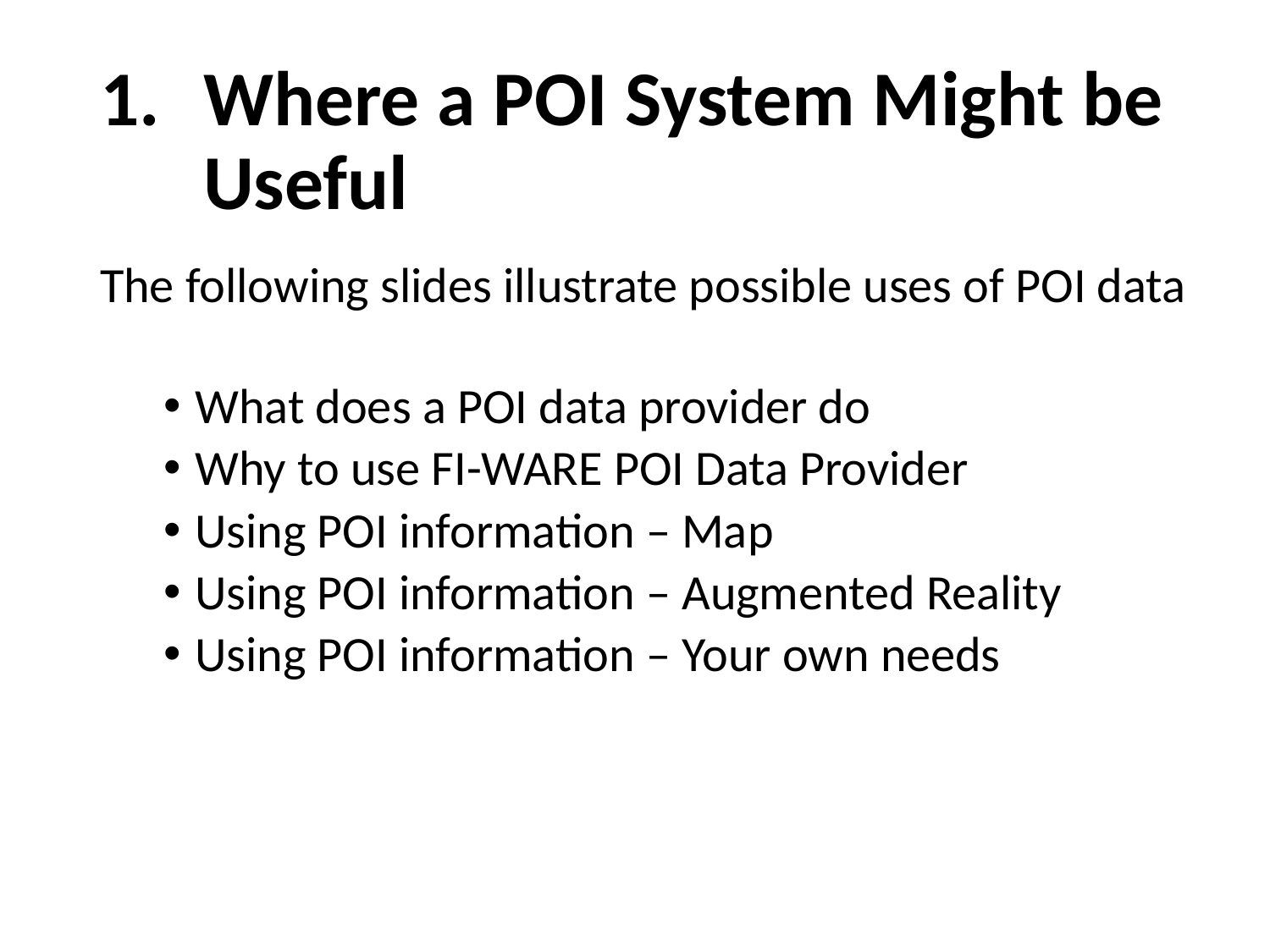

# Where a POI System Might be Useful
The following slides illustrate possible uses of POI data
What does a POI data provider do
Why to use FI-WARE POI Data Provider
Using POI information – Map
Using POI information – Augmented Reality
Using POI information – Your own needs